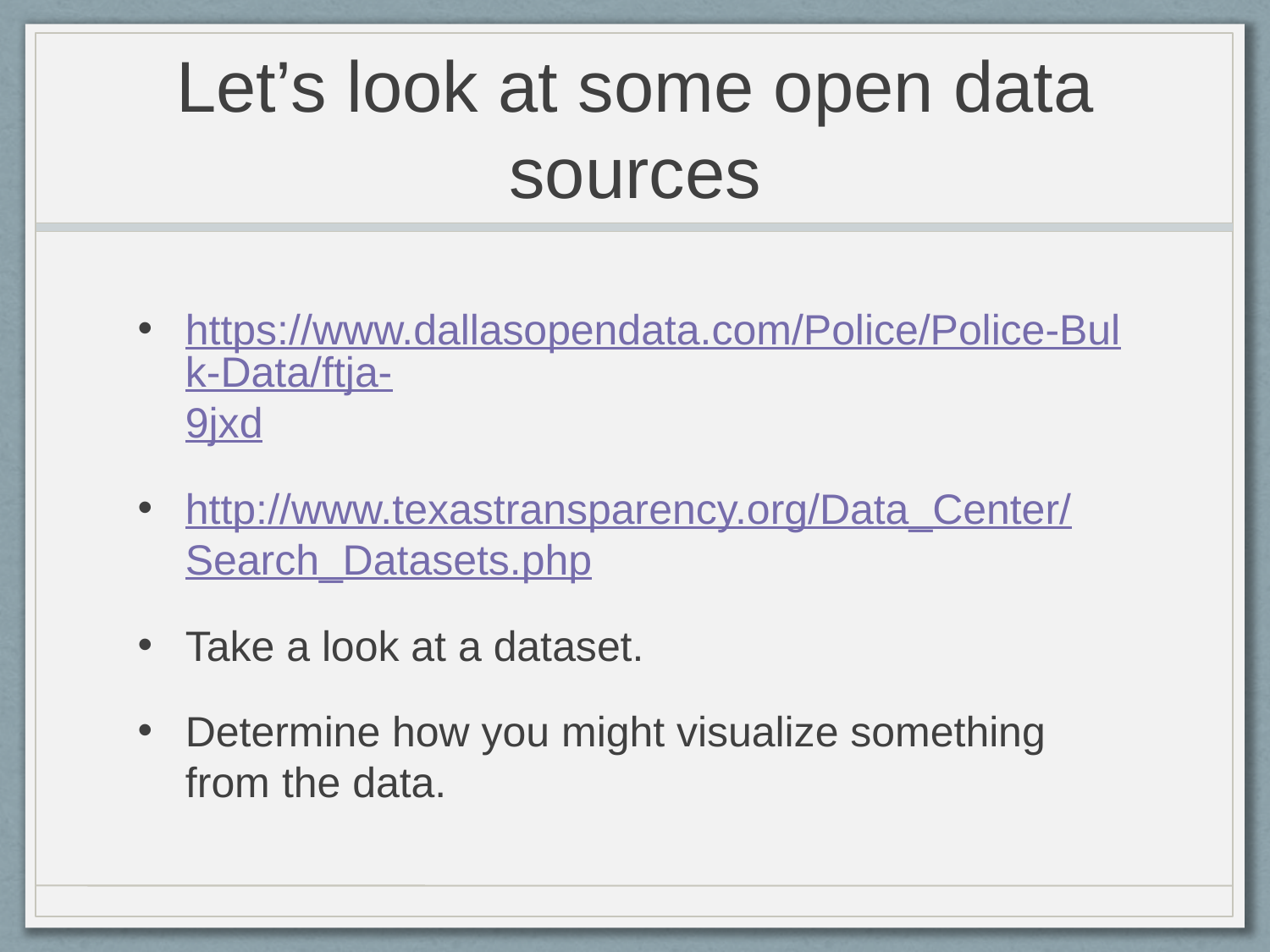

# Let’s look at some open data sources
https://www.dallasopendata.com/Police/Police-Bulk-Data/ftja-9jxd
http://www.texastransparency.org/Data_Center/Search_Datasets.php
Take a look at a dataset.
Determine how you might visualize something from the data.